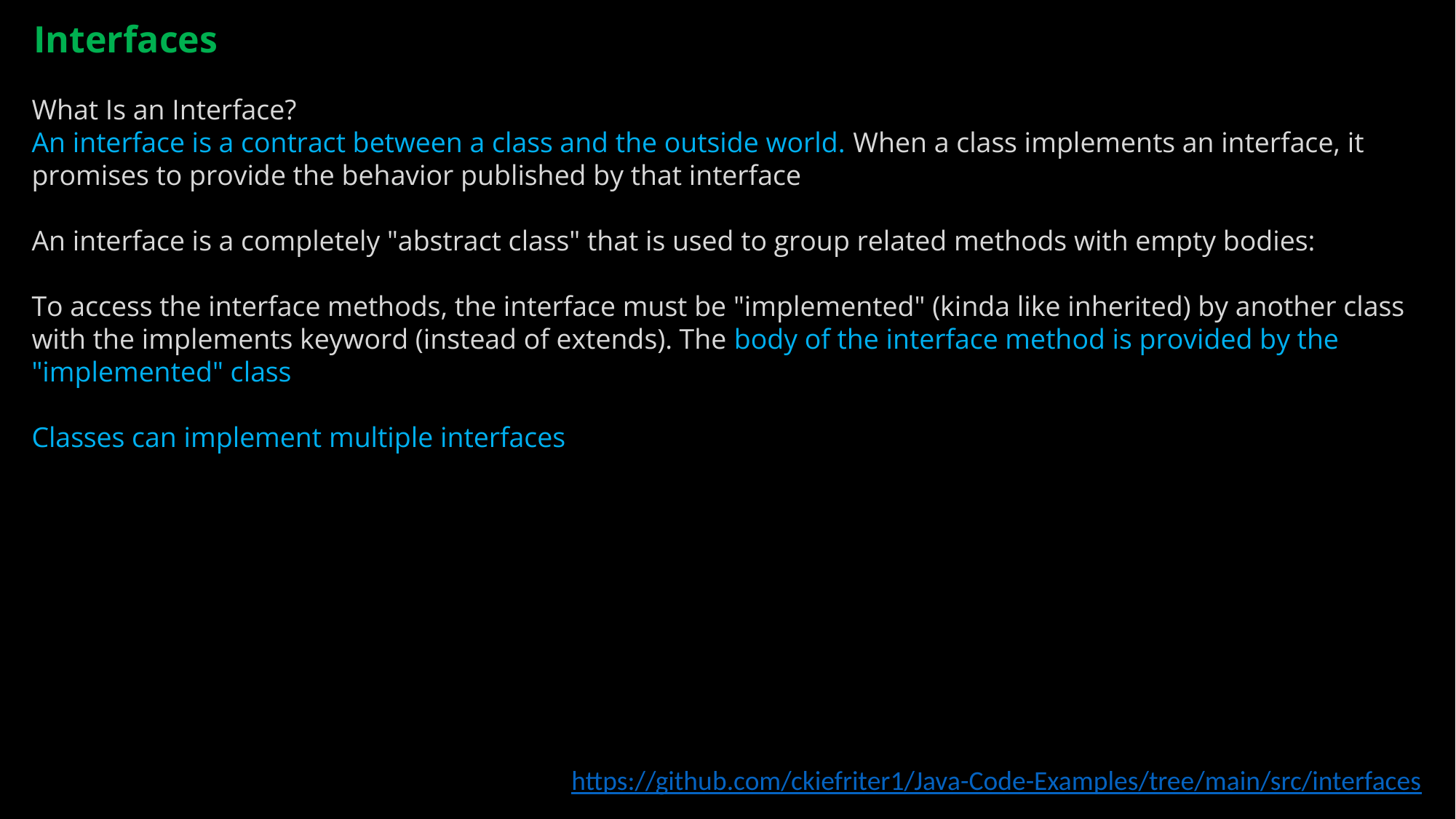

Interfaces
What Is an Interface?
An interface is a contract between a class and the outside world. When a class implements an interface, it promises to provide the behavior published by that interface

An interface is a completely "abstract class" that is used to group related methods with empty bodies:

To access the interface methods, the interface must be "implemented" (kinda like inherited) by another class with the implements keyword (instead of extends). The body of the interface method is provided by the "implemented" class

Classes can implement multiple interfaces

https://github.com/ckiefriter1/Java-Code-Examples/tree/main/src/interfaces